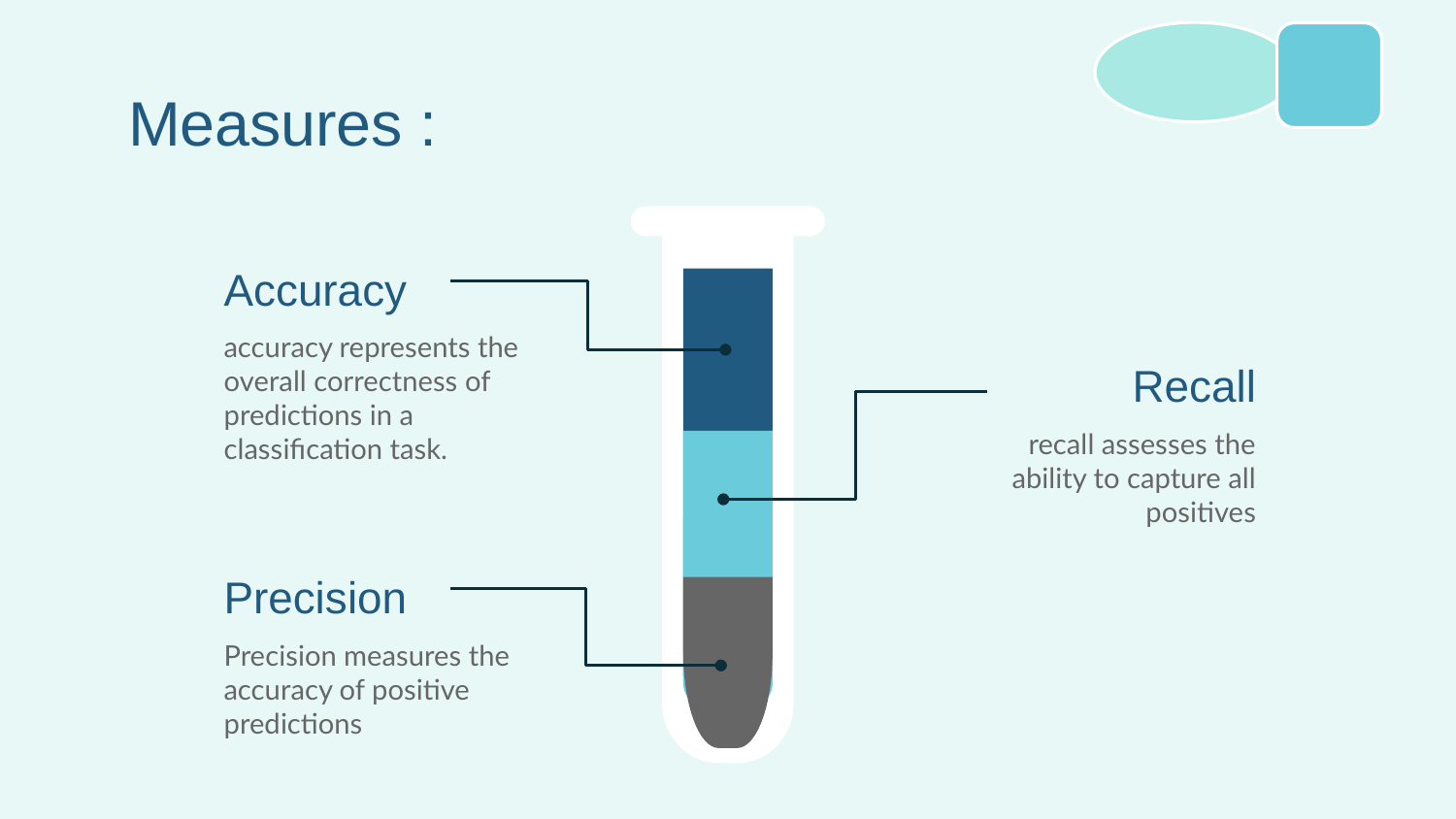

# Measures :

Accuracy
accuracy represents the overall correctness of predictions in a classification task.
Recall
recall assesses the ability to capture all positives
Precision
Precision measures the accuracy of positive predictions